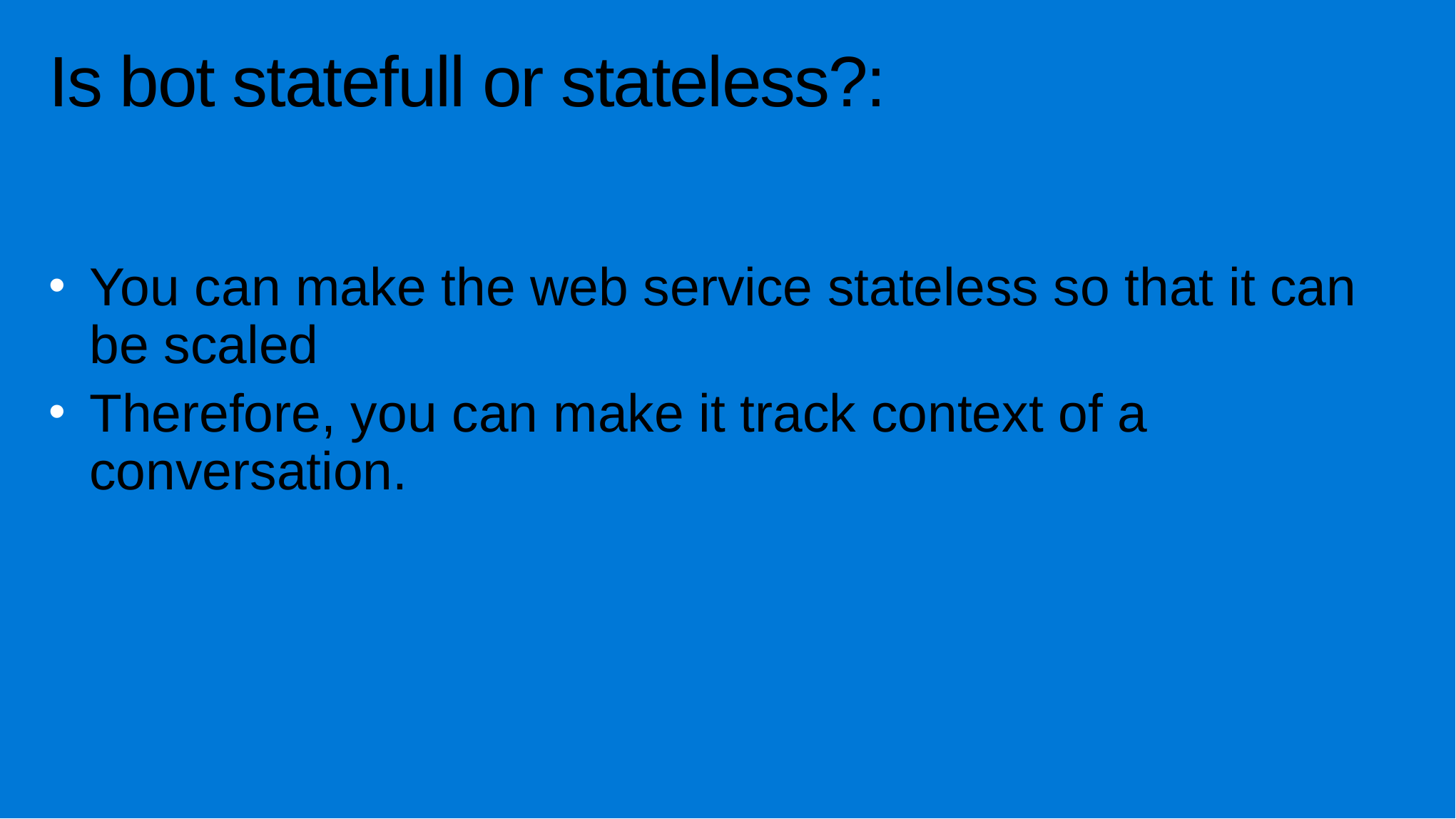

# Is bot statefull or stateless?:
You can make the web service stateless so that it can be scaled
Therefore, you can make it track context of a conversation.